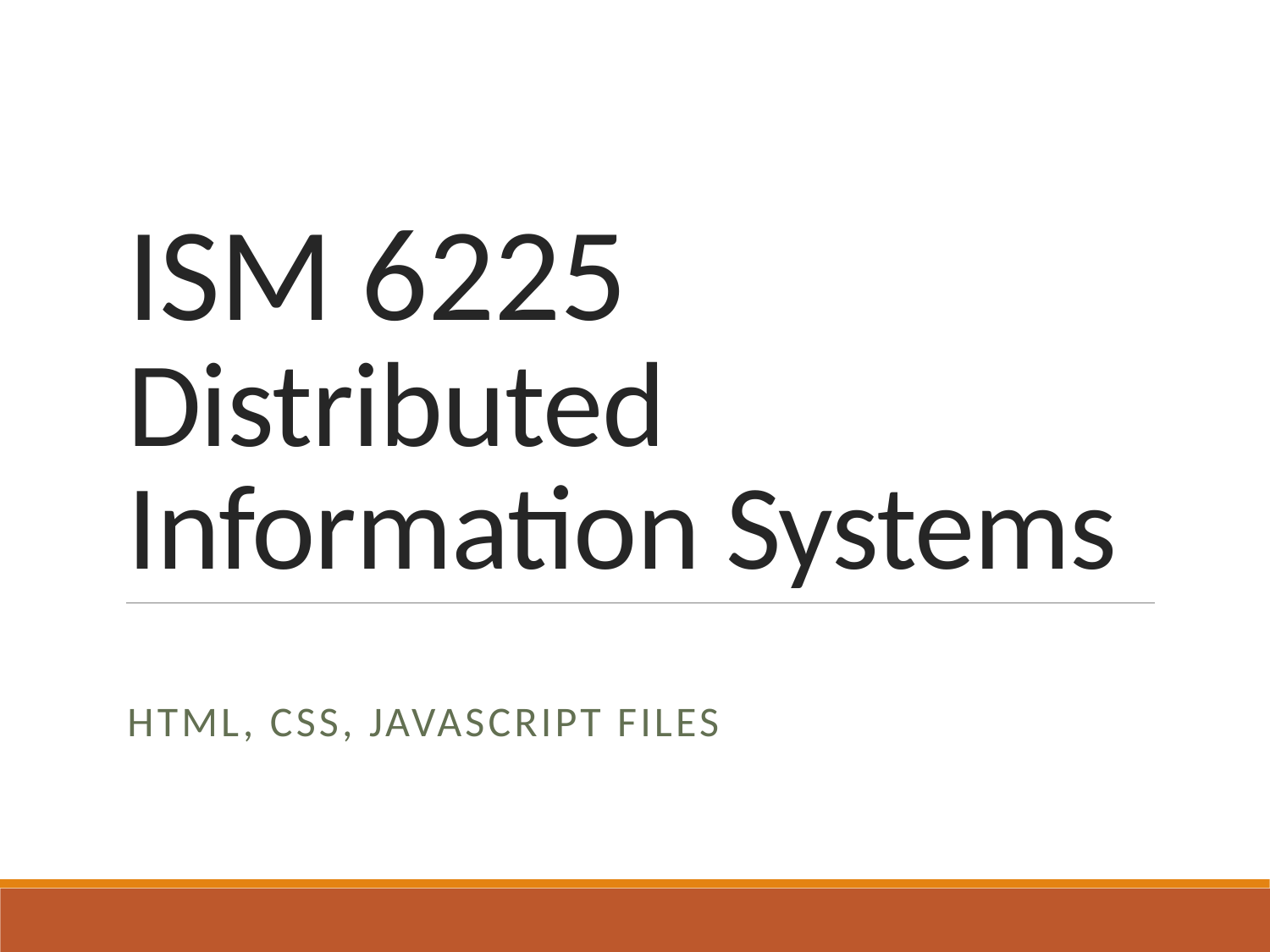

# ISM 6225 Distributed Information Systems

HTML, CSS, JavaScript files